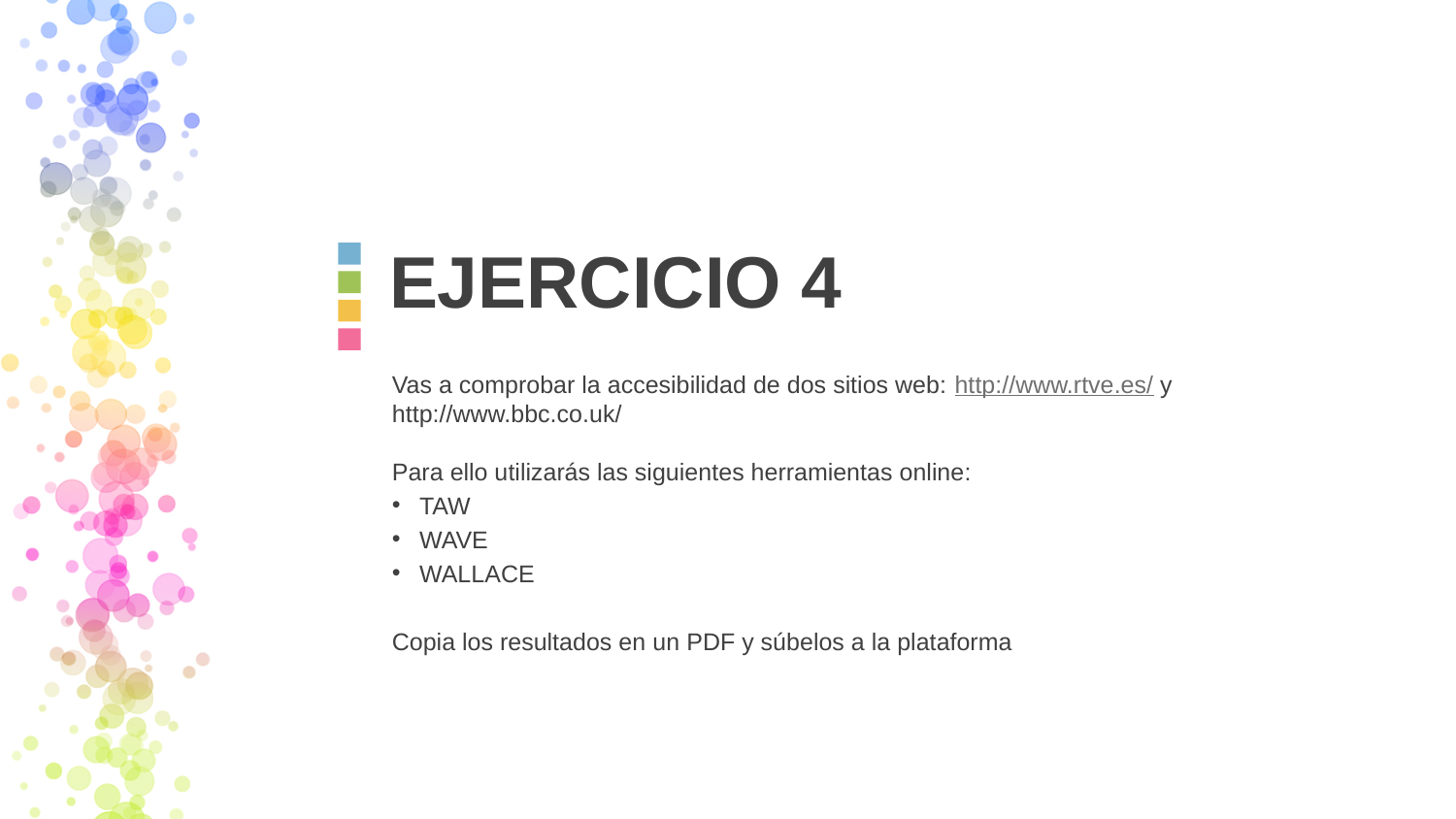

# EJERCICIO 4

Vas a comprobar la accesibilidad de dos sitios web: http://www.rtve.es/ y http://www.bbc.co.uk/
Para ello utilizarás las siguientes herramientas online:
TAW
WAVE
WALLACE

Copia los resultados en un PDF y súbelos a la plataforma